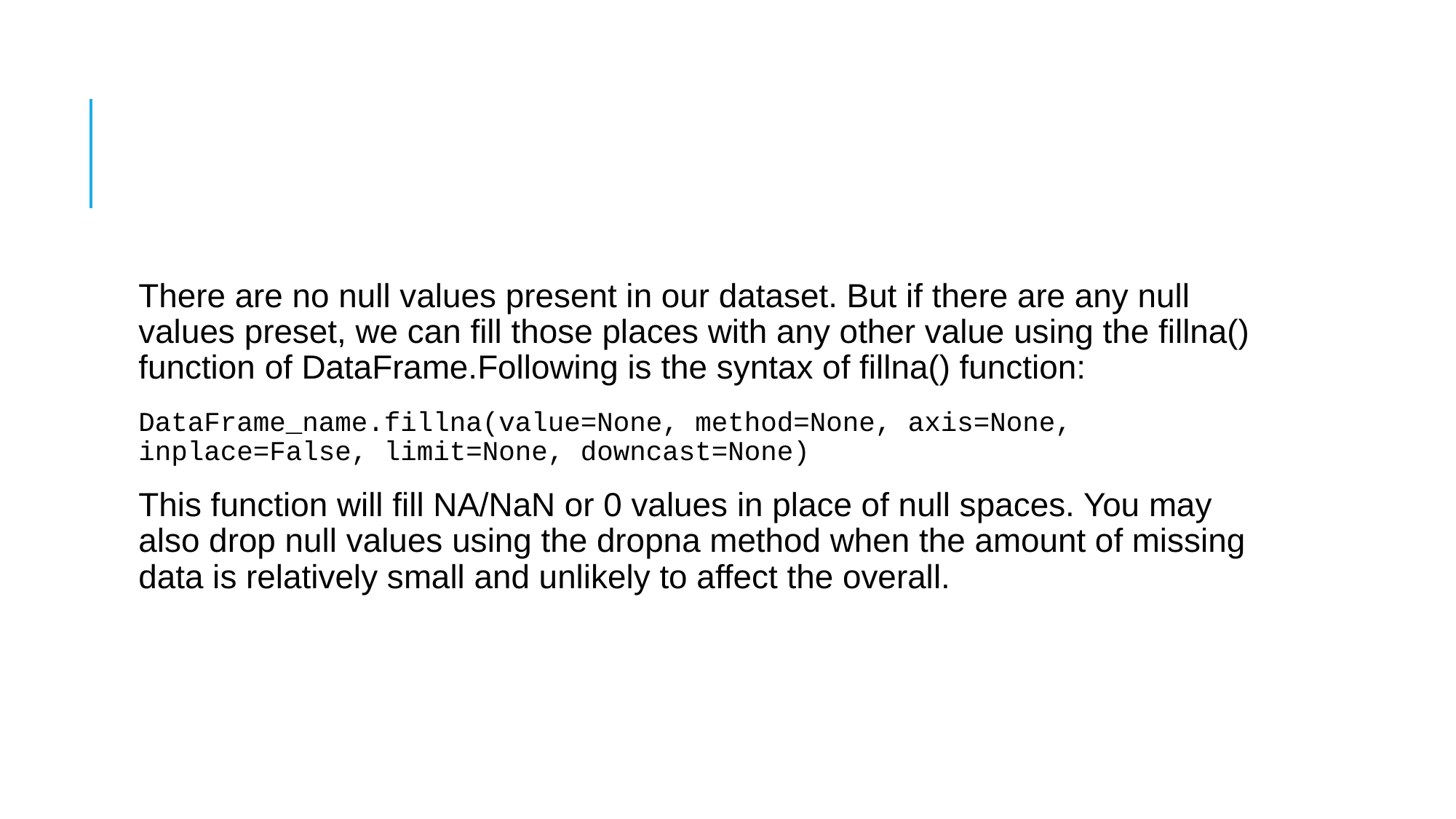

#
There are no null values present in our dataset. But if there are any null values preset, we can fill those places with any other value using the fillna() function of DataFrame.Following is the syntax of fillna() function:
DataFrame_name.fillna(value=None, method=None, axis=None, inplace=False, limit=None, downcast=None)
This function will fill NA/NaN or 0 values in place of null spaces. You may also drop null values using the dropna method when the amount of missing data is relatively small and unlikely to affect the overall.